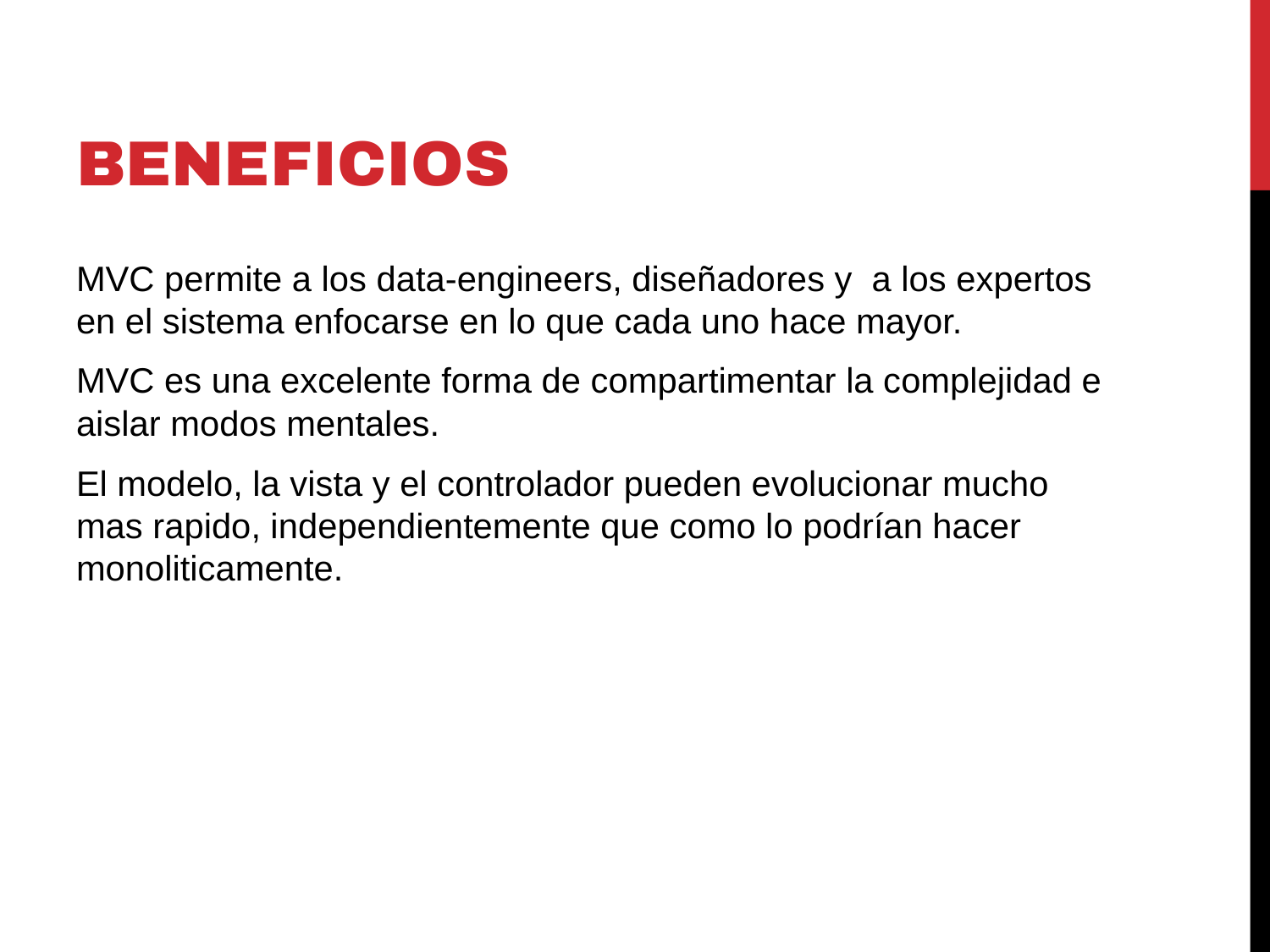

# Beneficios
MVC permite a los data-engineers, diseñadores y  a los expertos en el sistema enfocarse en lo que cada uno hace mayor.
MVC es una excelente forma de compartimentar la complejidad e aislar modos mentales.
El modelo, la vista y el controlador pueden evolucionar mucho mas rapido, independientemente que como lo podrían hacer monoliticamente.